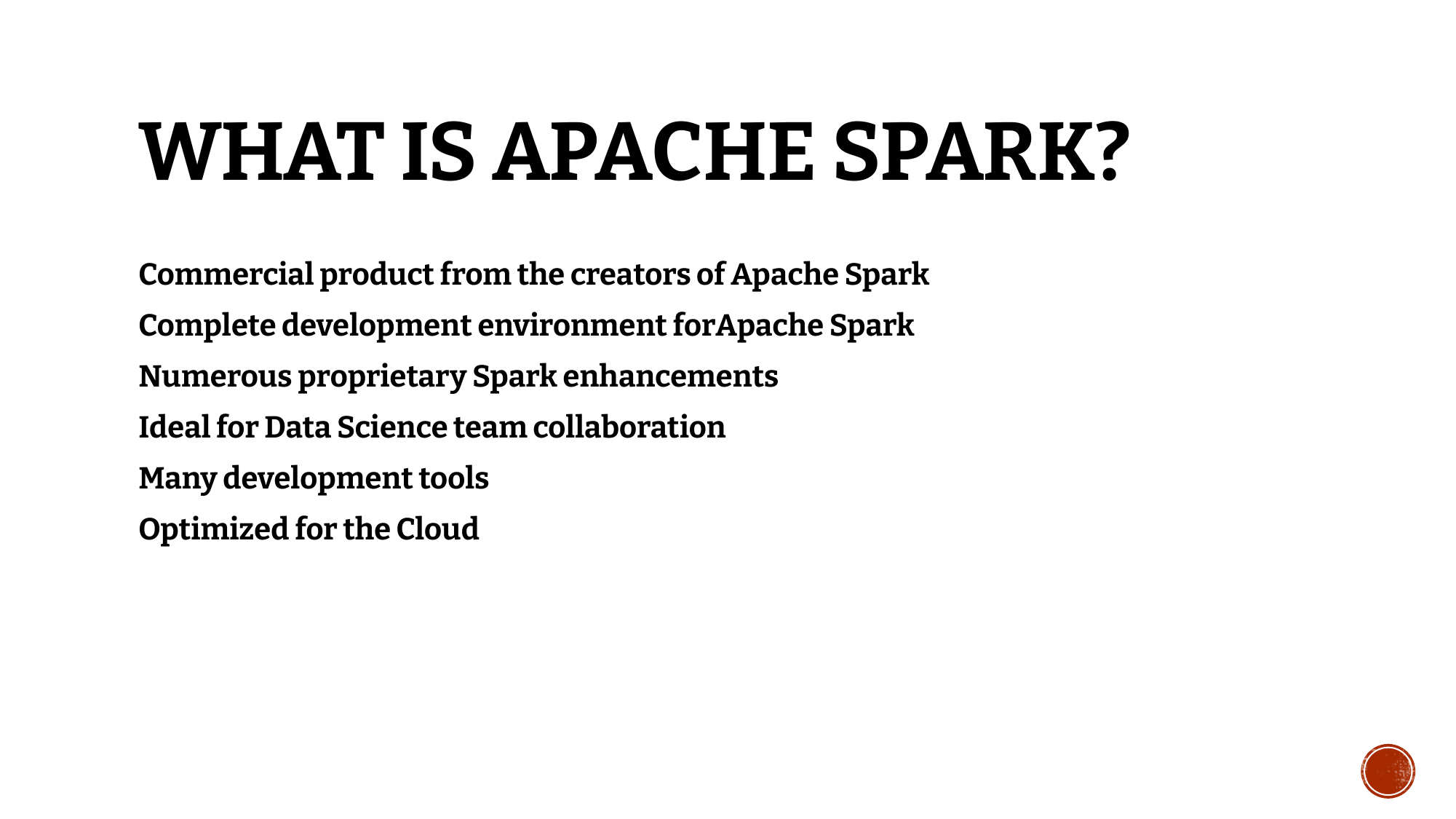

# What is Apache Spark?
Commercial product from the creators of Apache Spark
Complete development environment forApache Spark
Numerous proprietary Spark enhancements
Ideal for Data Science team collaboration
Many development tools
Optimized for the Cloud